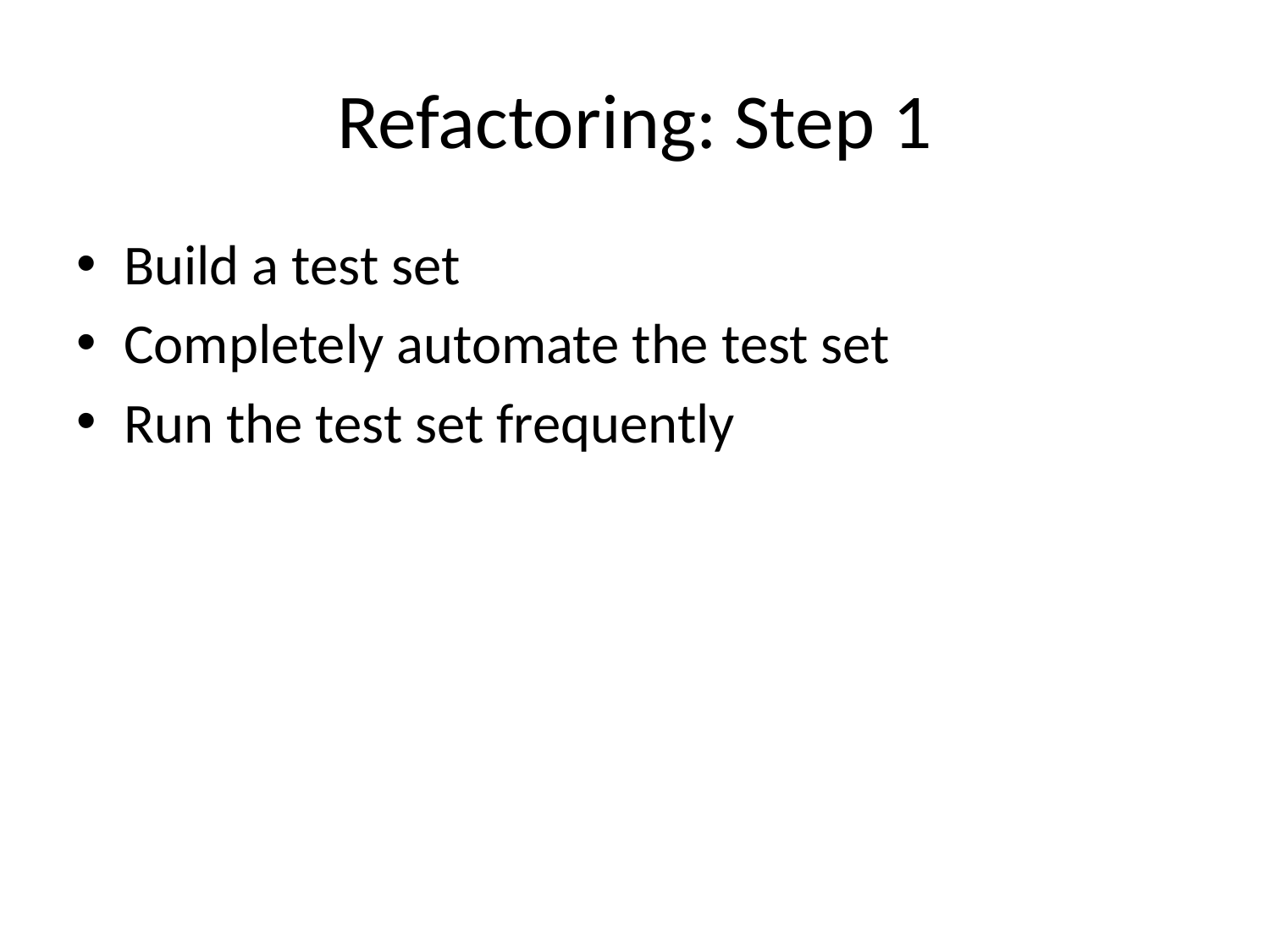

# Refactoring: Step 1
Build a test set
Completely automate the test set
Run the test set frequently